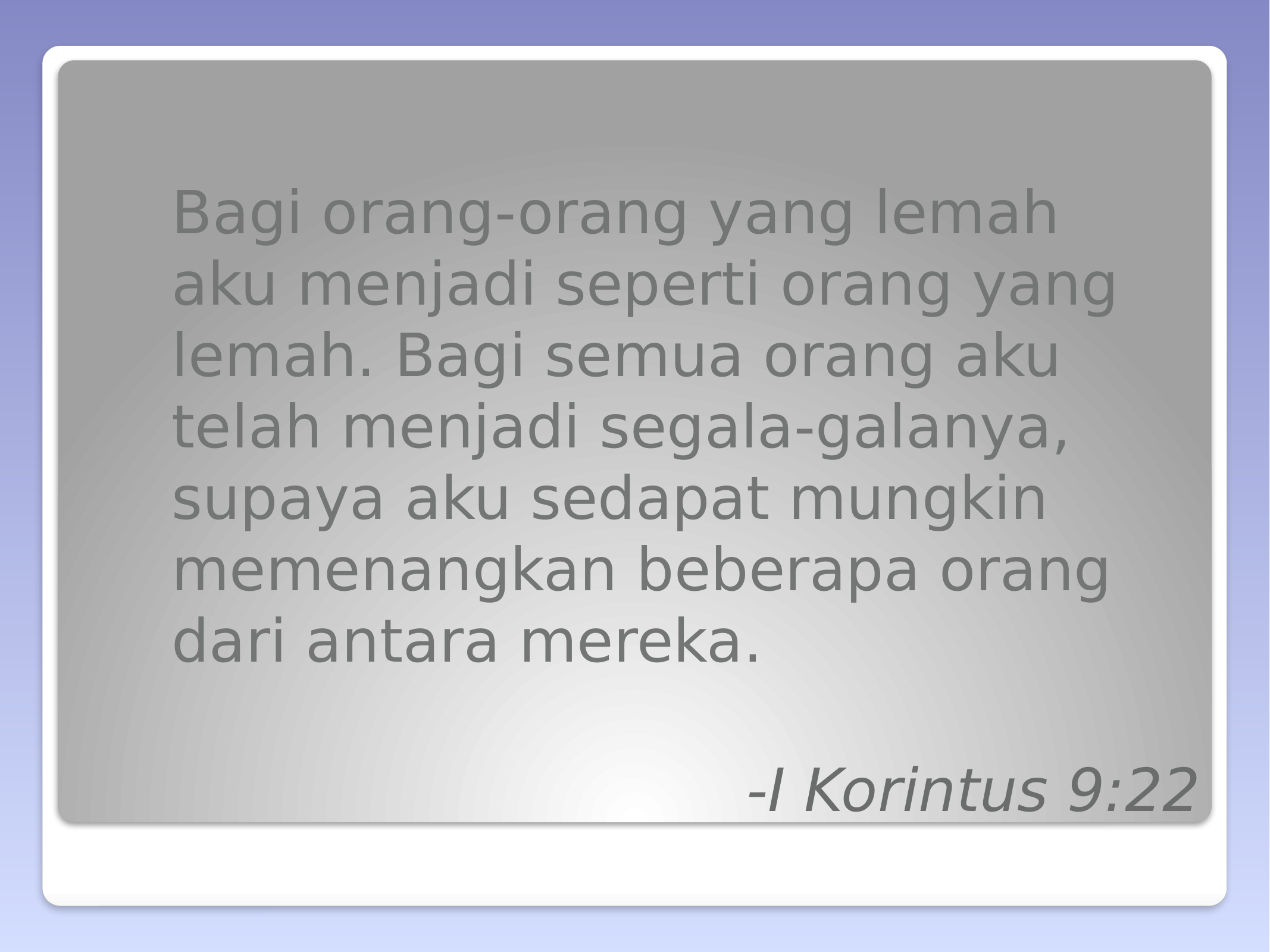

Bagi orang-orang yang lemah aku menjadi seperti orang yang lemah. Bagi semua orang aku telah menjadi segala-galanya, supaya aku sedapat mungkin memenangkan beberapa orang dari antara mereka.
-I Korintus 9:22